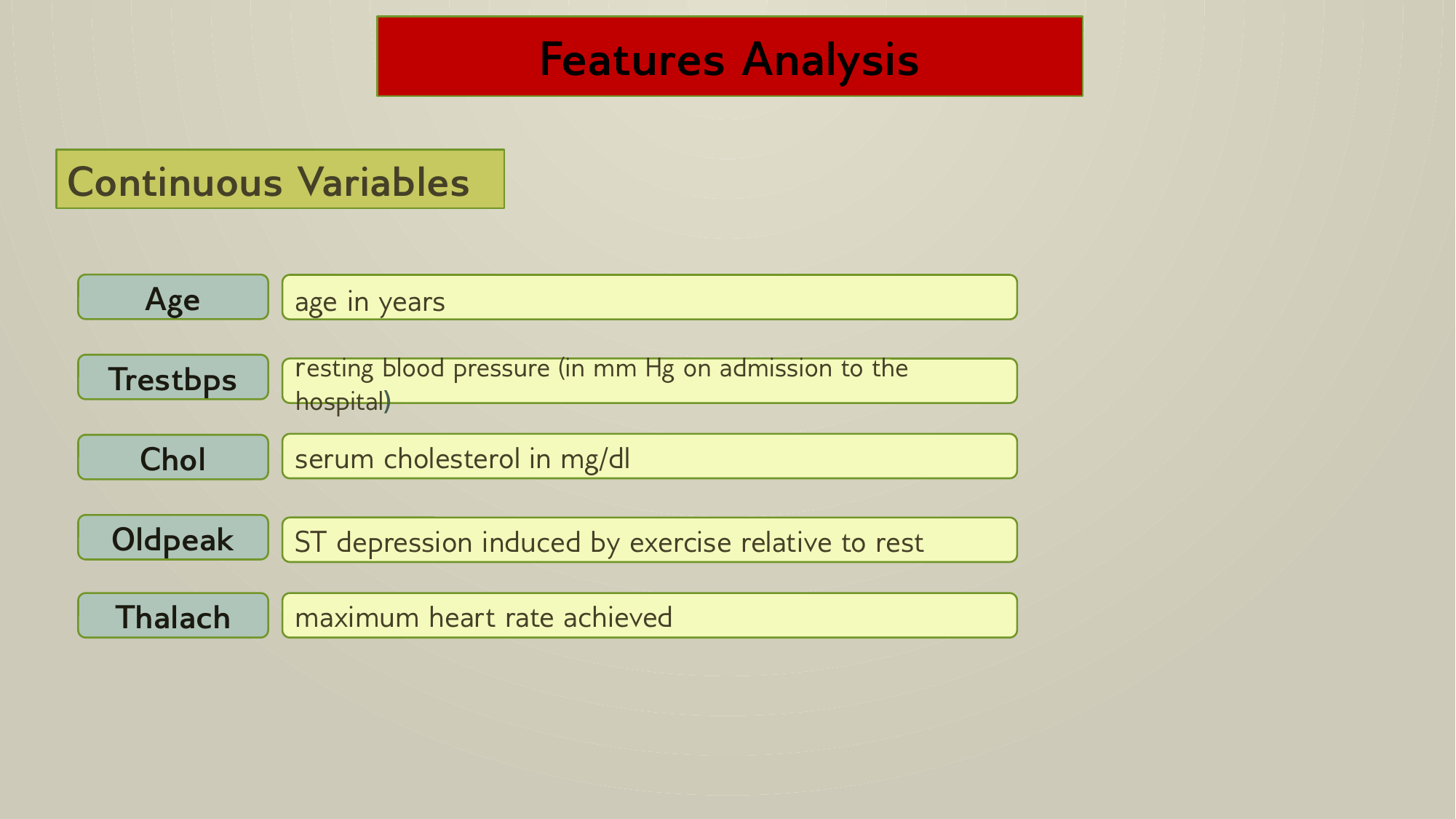

Features Analysis
Continuous Variables
Age

age in years

Trestbps
resting blood pressure (in mm Hg on admission to the hospital)
serum cholesterol in mg/dl
Chol
Oldpeak
ST depression induced by exercise relative to rest
Thalach
maximum heart rate achieved